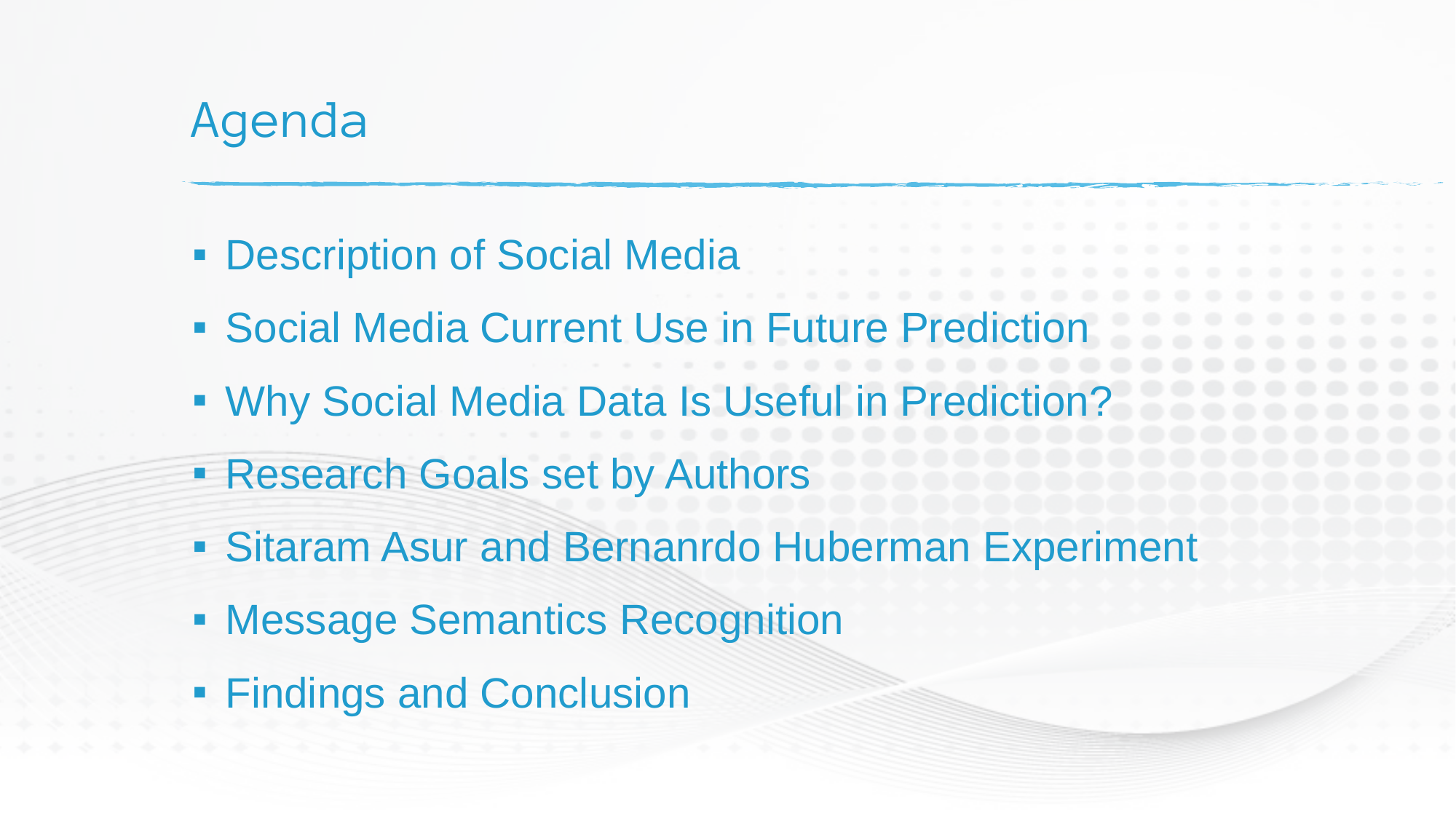

# Agenda
Description of Social Media
Social Media Current Use in Future Prediction
Why Social Media Data Is Useful in Prediction?
Research Goals set by Authors
Sitaram Asur and Bernanrdo Huberman Experiment
Message Semantics Recognition
Findings and Conclusion